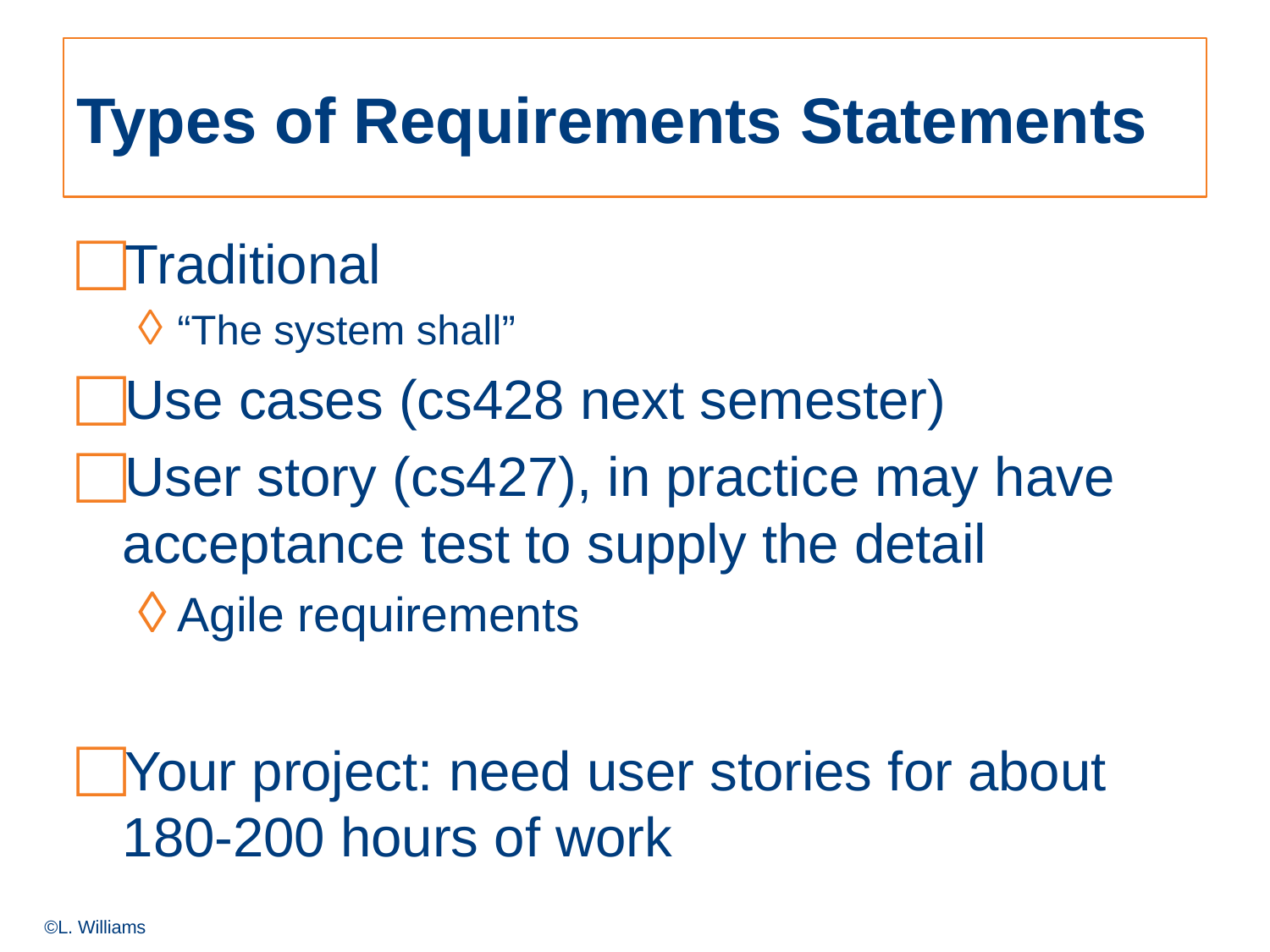

# Types of Requirements Statements
Traditional
“The system shall”
Use cases (cs428 next semester)
User story (cs427), in practice may have acceptance test to supply the detail
Agile requirements

Your project: need user stories for about 180-200 hours of work
©L. Williams